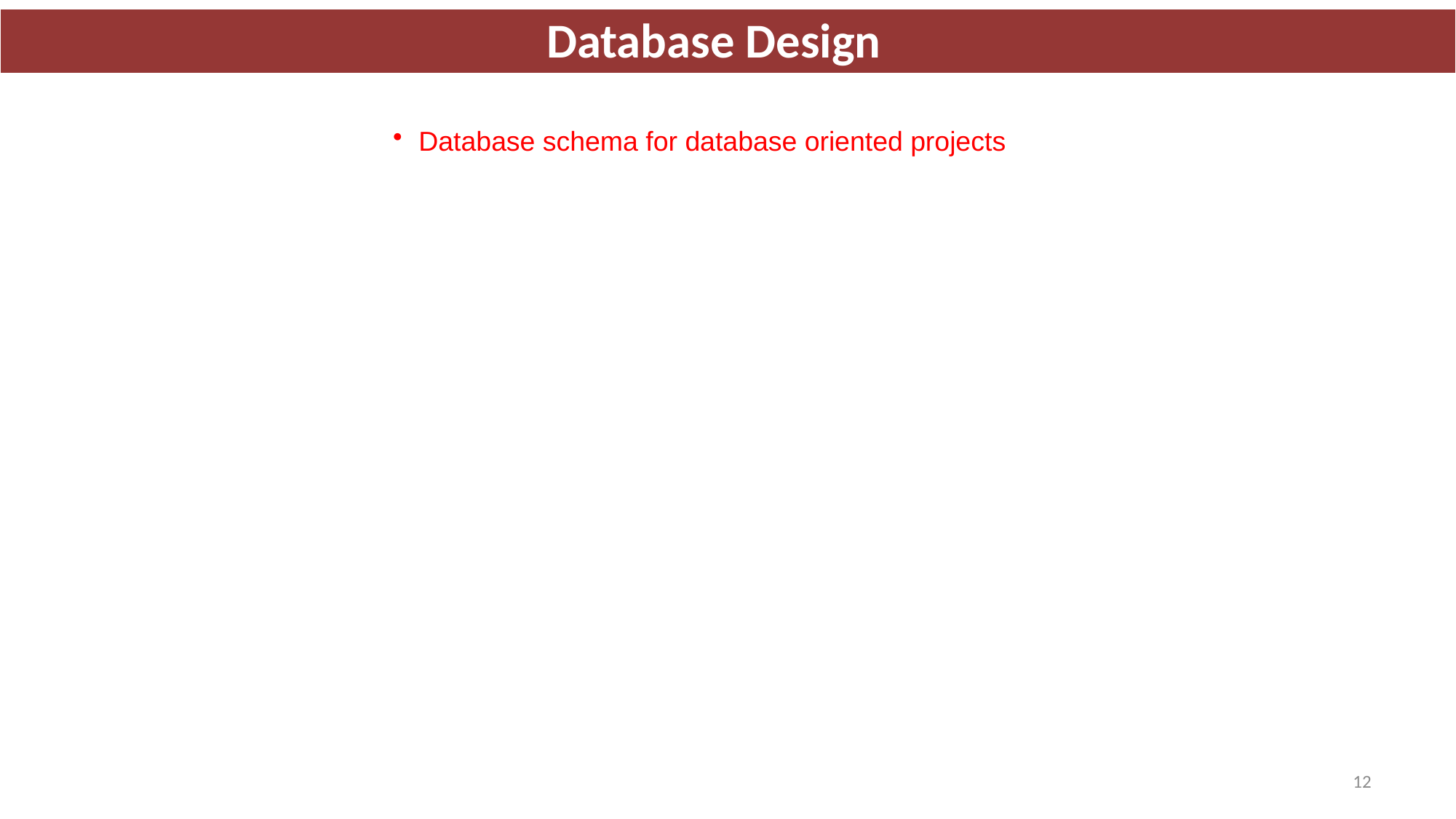

Database Design

Database schema for database oriented projects
12